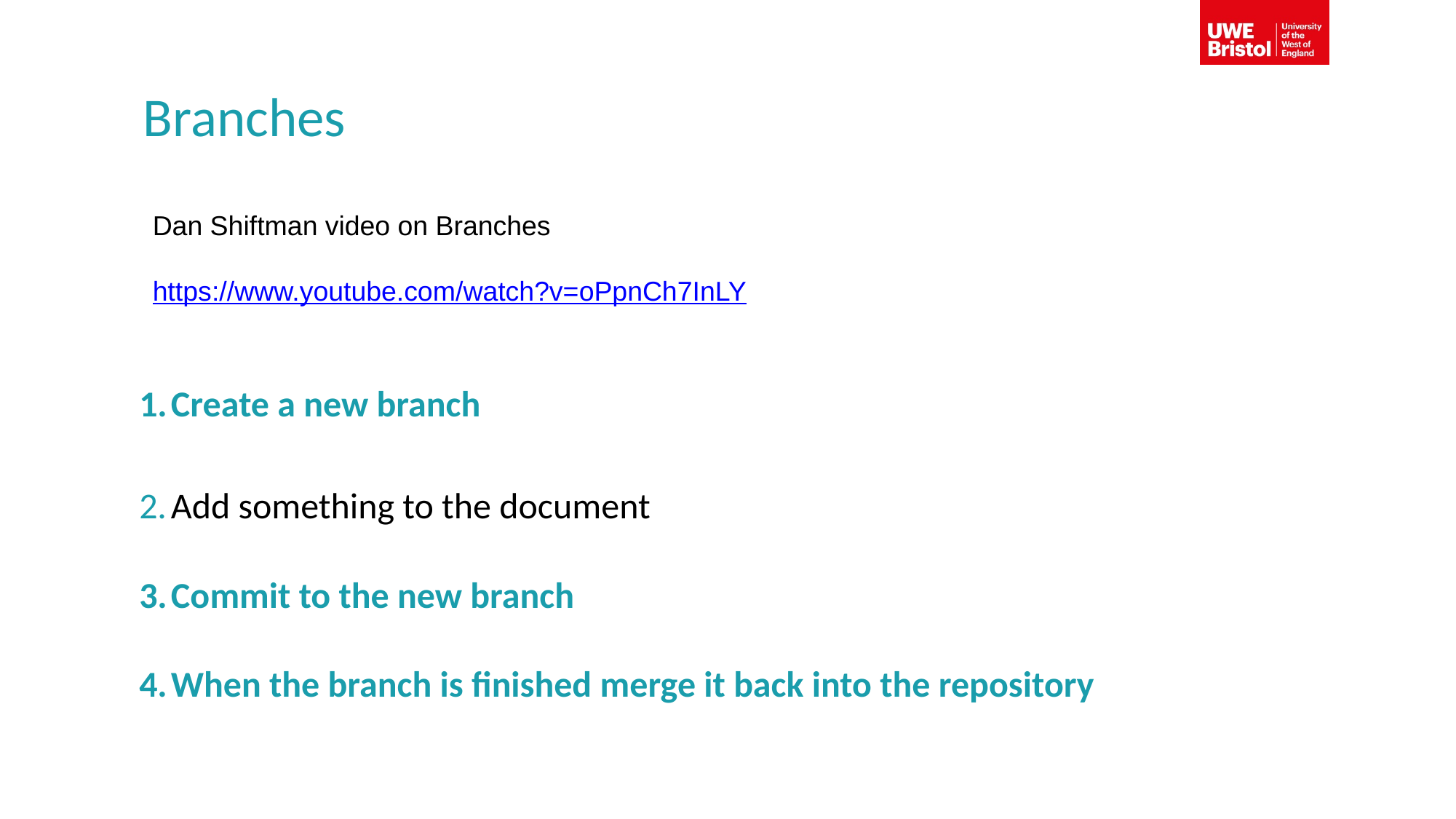

# Branches
Dan Shiftman video on Branches

https://www.youtube.com/watch?v=oPpnCh7InLY

Create a new branch

Add something to the document

Commit to the new branch

When the branch is finished merge it back into the repository